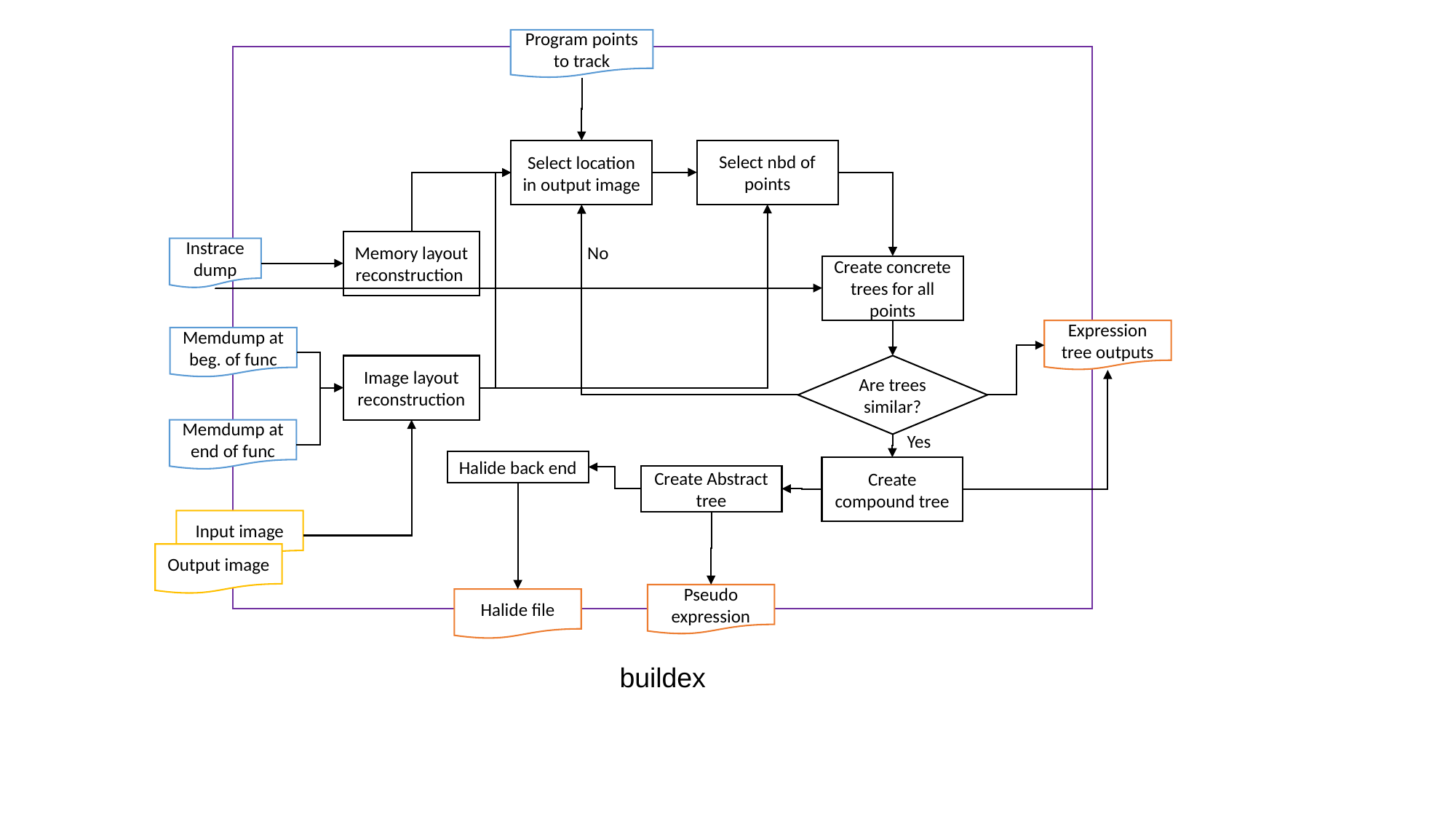

Program points to track

Select nbd of points
Select location in output image
Memory layout reconstruction
No
Instrace dump
Create concrete trees for all points
Expression tree outputs
Memdump at beg. of func
Image layout reconstruction
Are trees similar?
Memdump at end of func
Yes
Halide back end
Create compound tree
Create Abstract tree
Input image
Output image
Pseudo expression
Halide file
buildex